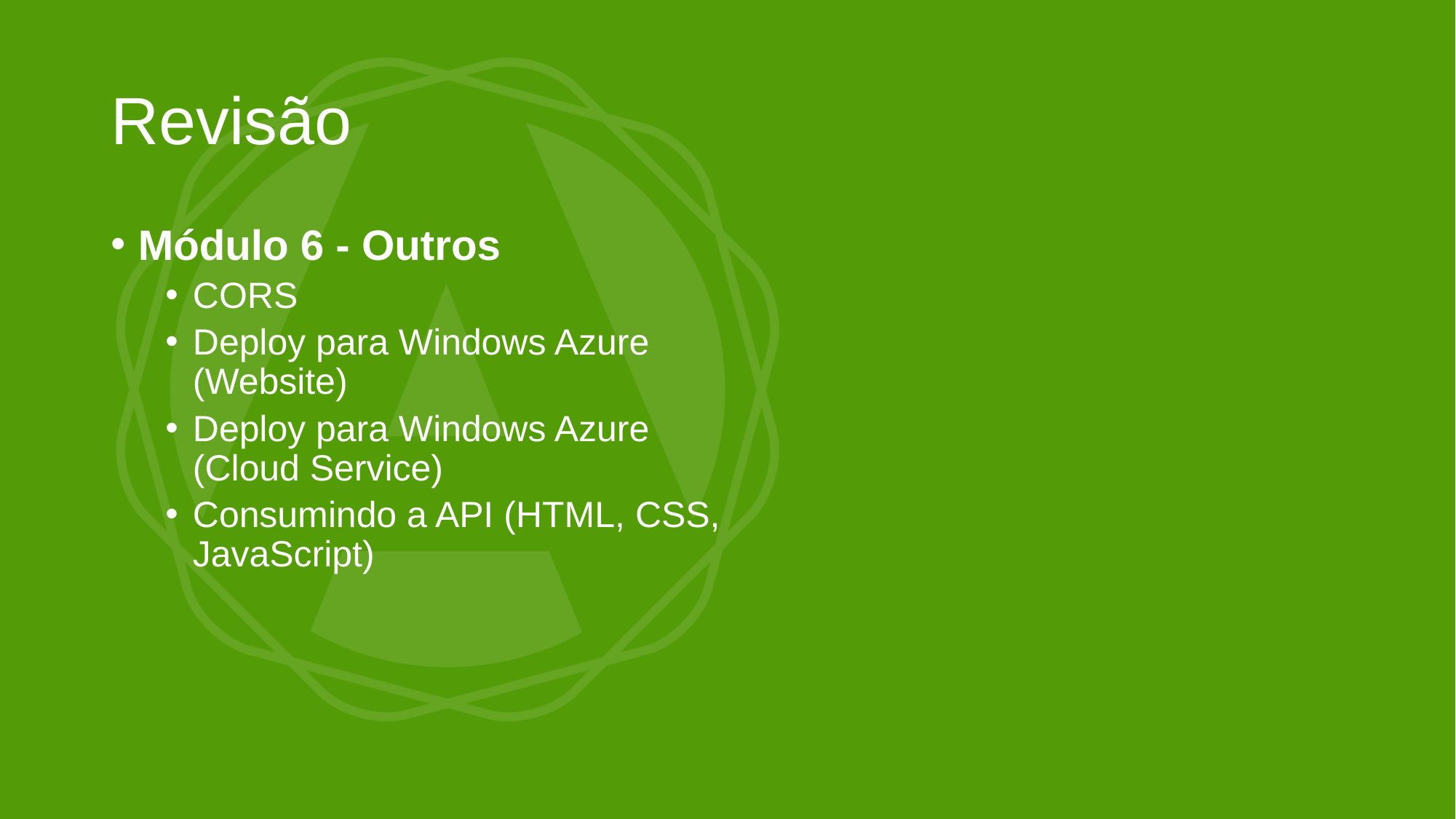

# Revisão
Módulo 6 - Outros
CORS
Deploy para Windows Azure (Website)
Deploy para Windows Azure (Cloud Service)
Consumindo a API (HTML, CSS, JavaScript)